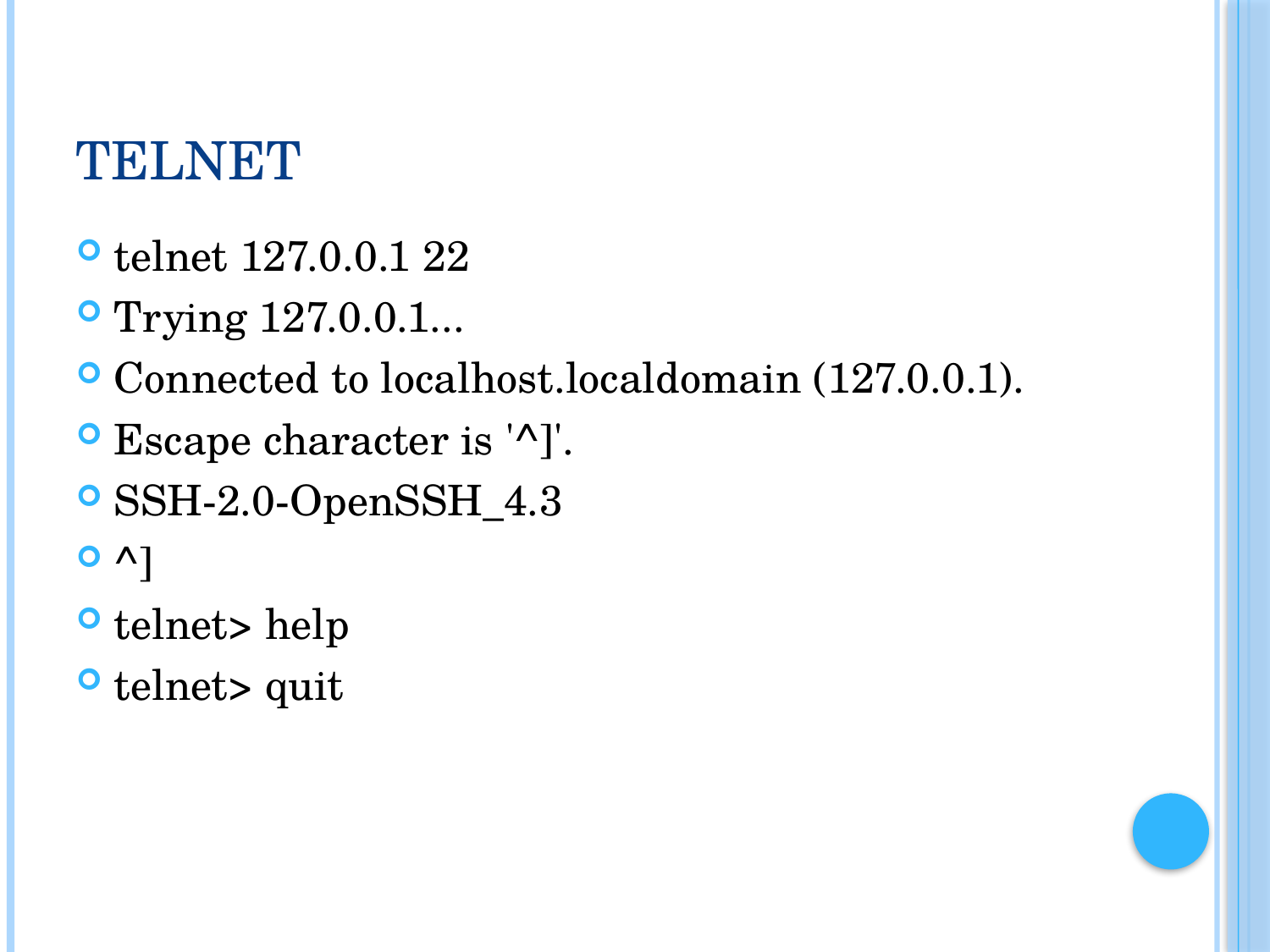

# telnet
telnet 127.0.0.1 22
Trying 127.0.0.1...
Connected to localhost.localdomain (127.0.0.1).
Escape character is '^]'.
SSH-2.0-OpenSSH_4.3
^]
telnet> help
telnet> quit